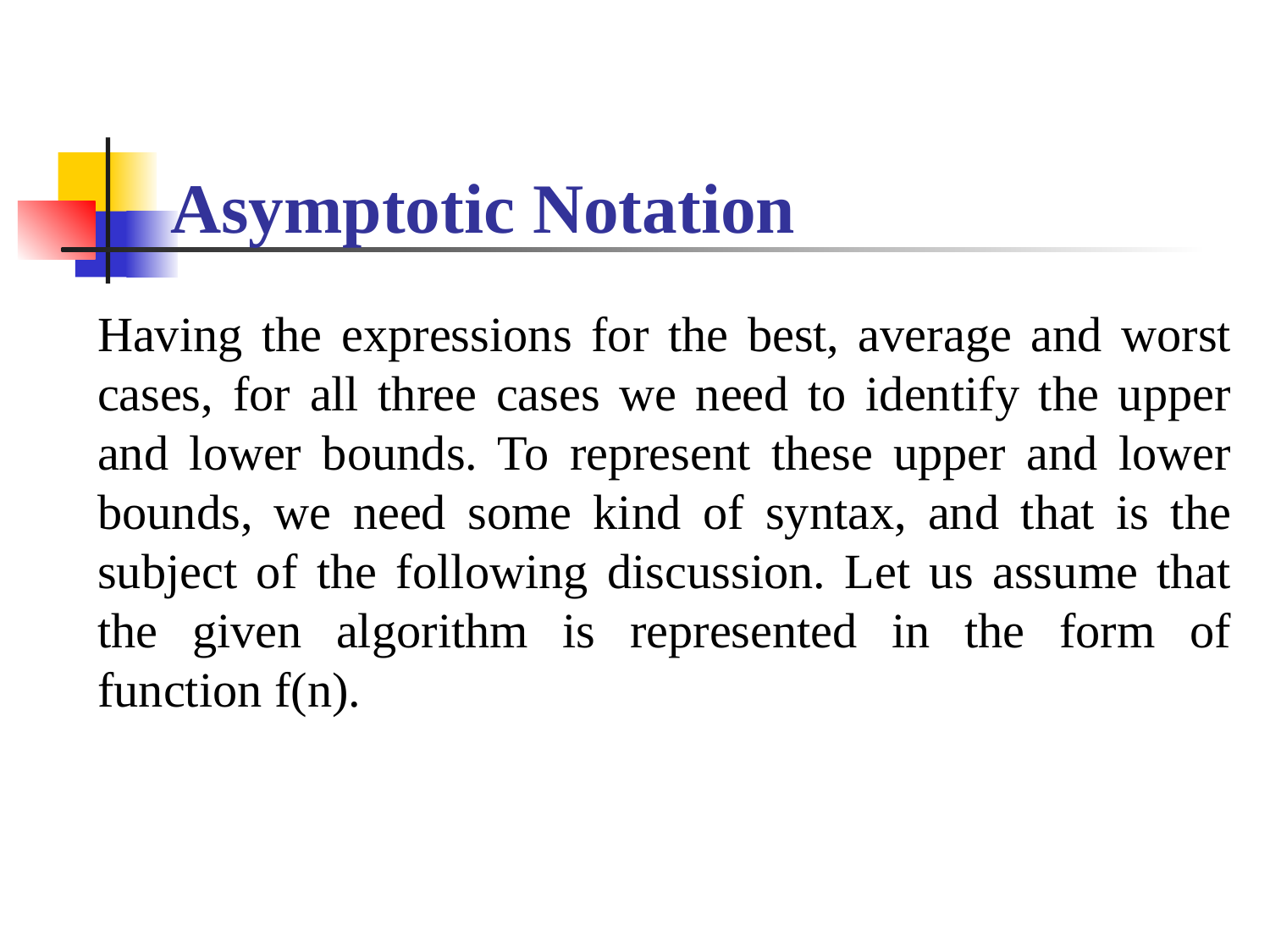

# Asymptotic Notation
Having the expressions for the best, average and worst cases, for all three cases we need to identify the upper and lower bounds. To represent these upper and lower bounds, we need some kind of syntax, and that is the subject of the following discussion. Let us assume that the given algorithm is represented in the form of function f(n).